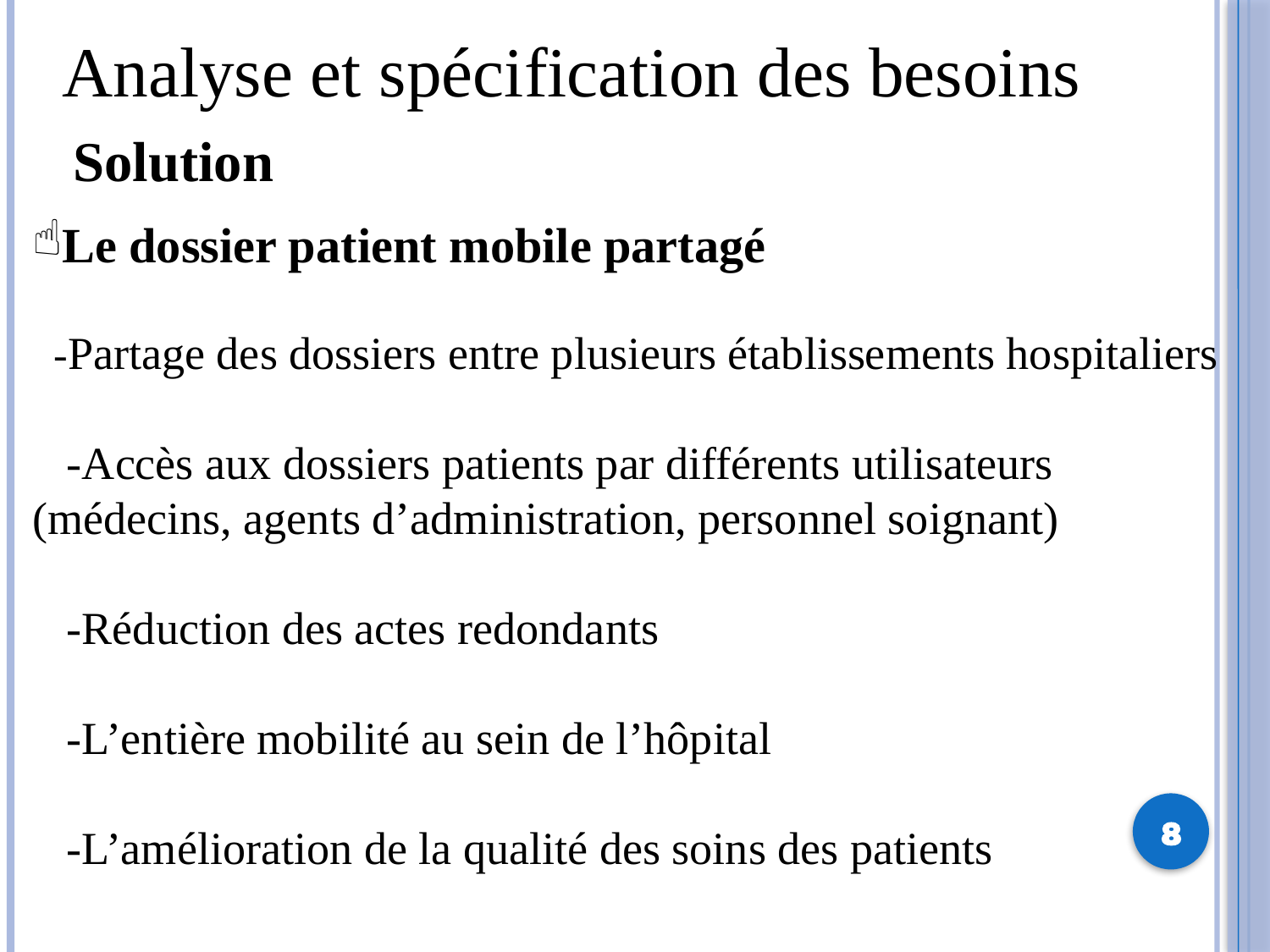

Analyse et spécification des besoins

Solution
Le dossier patient mobile partagé

  -Partage des dossiers entre plusieurs établissements hospitaliers

   -Accès aux dossiers patients par différents utilisateurs (médecins, agents d’administration, personnel soignant)

   -Réduction des actes redondants

   -L’entière mobilité au sein de l’hôpital

   -L’amélioration de la qualité des soins des patients
8